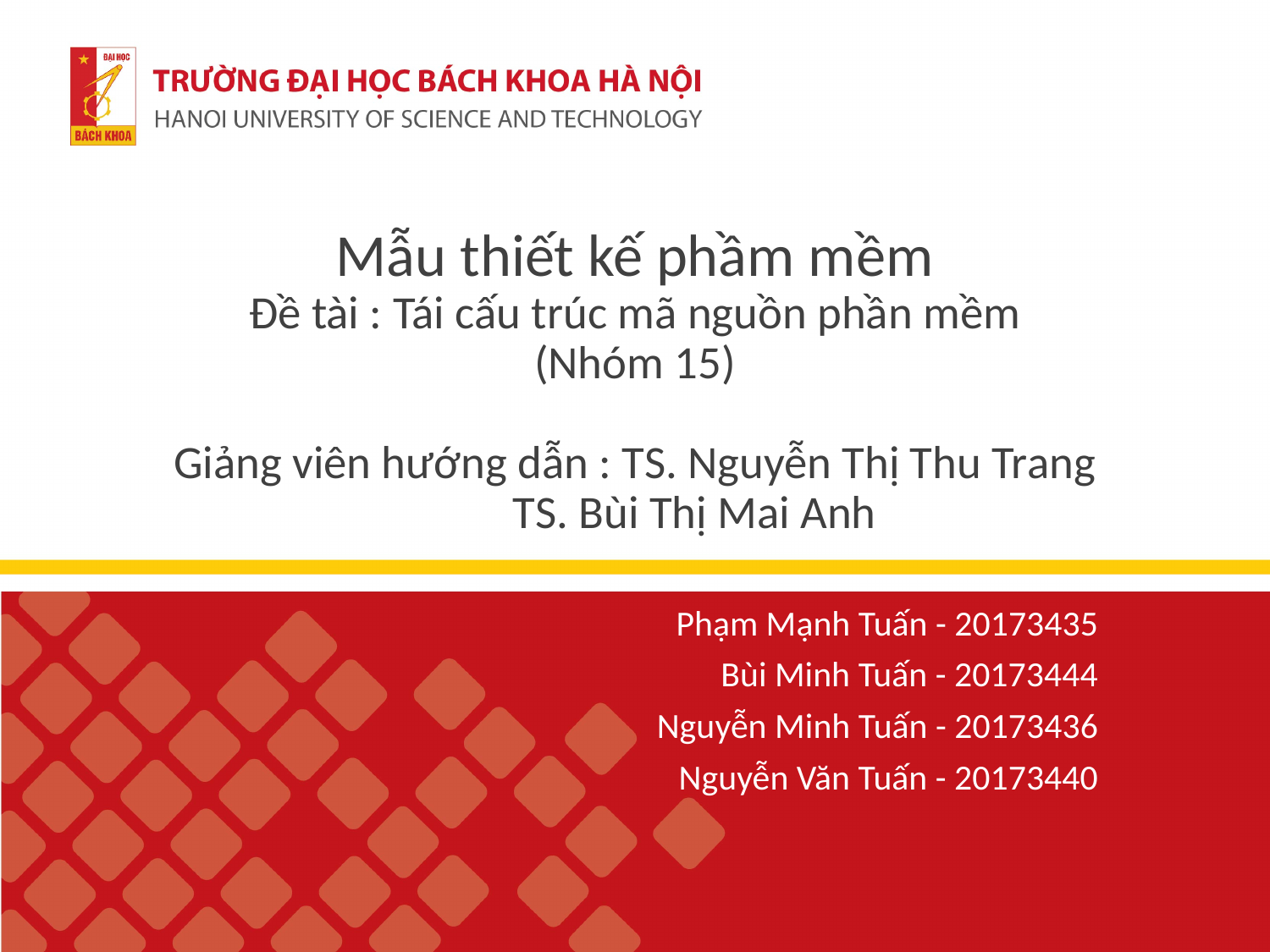

# Mẫu thiết kế phầm mềm Đề tài : Tái cấu trúc mã nguồn phần mềm (Nhóm 15) Giảng viên hướng dẫn : TS. Nguyễn Thị Thu Trang TS. Bùi Thị Mai Anh
Phạm Mạnh Tuấn - 20173435
Bùi Minh Tuấn - 20173444
Nguyễn Minh Tuấn - 20173436
Nguyễn Văn Tuấn - 20173440